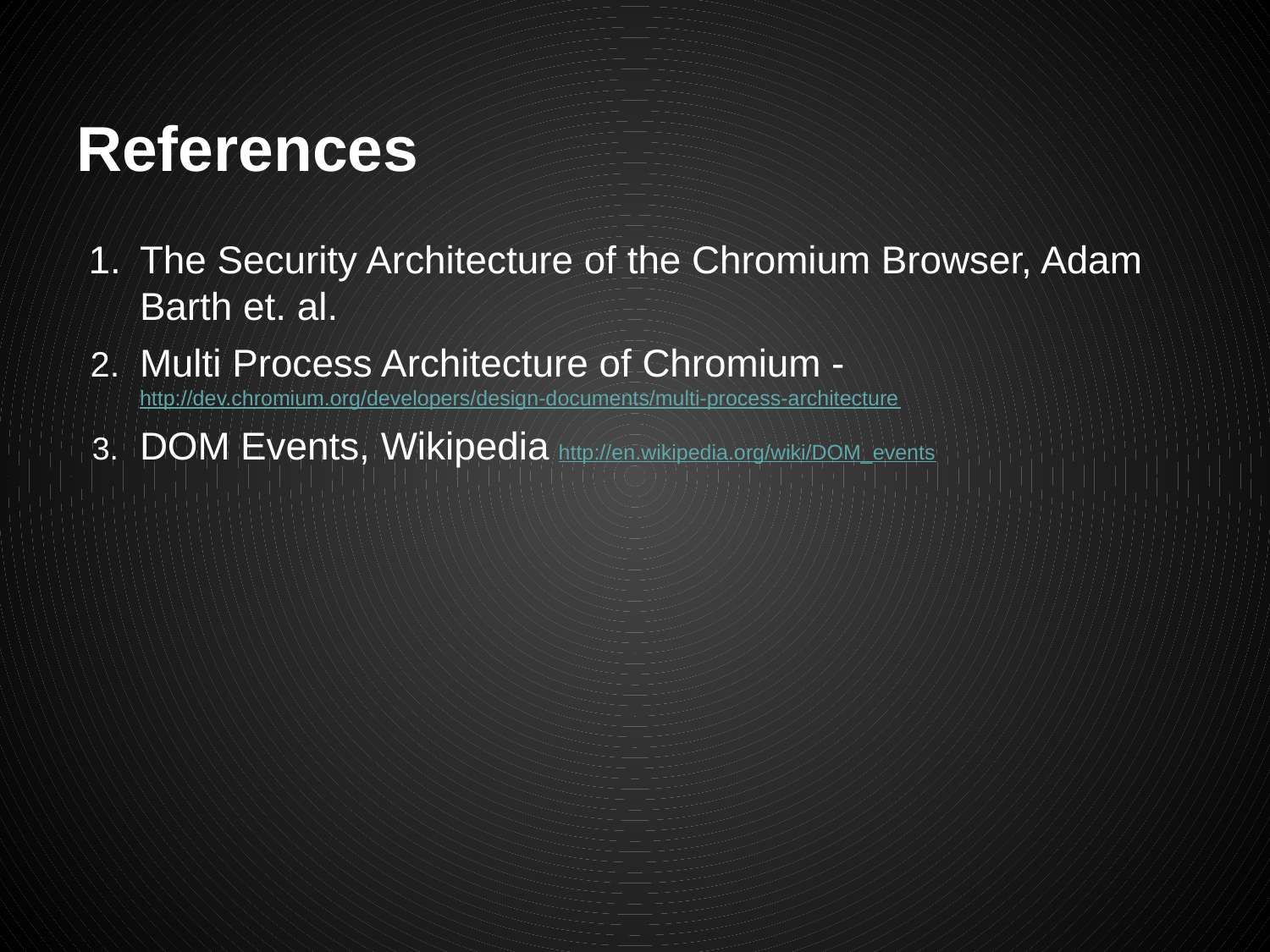

# References
The Security Architecture of the Chromium Browser, Adam Barth et. al.
Multi Process Architecture of Chromium - http://dev.chromium.org/developers/design-documents/multi-process-architecture
DOM Events, Wikipedia http://en.wikipedia.org/wiki/DOM_events